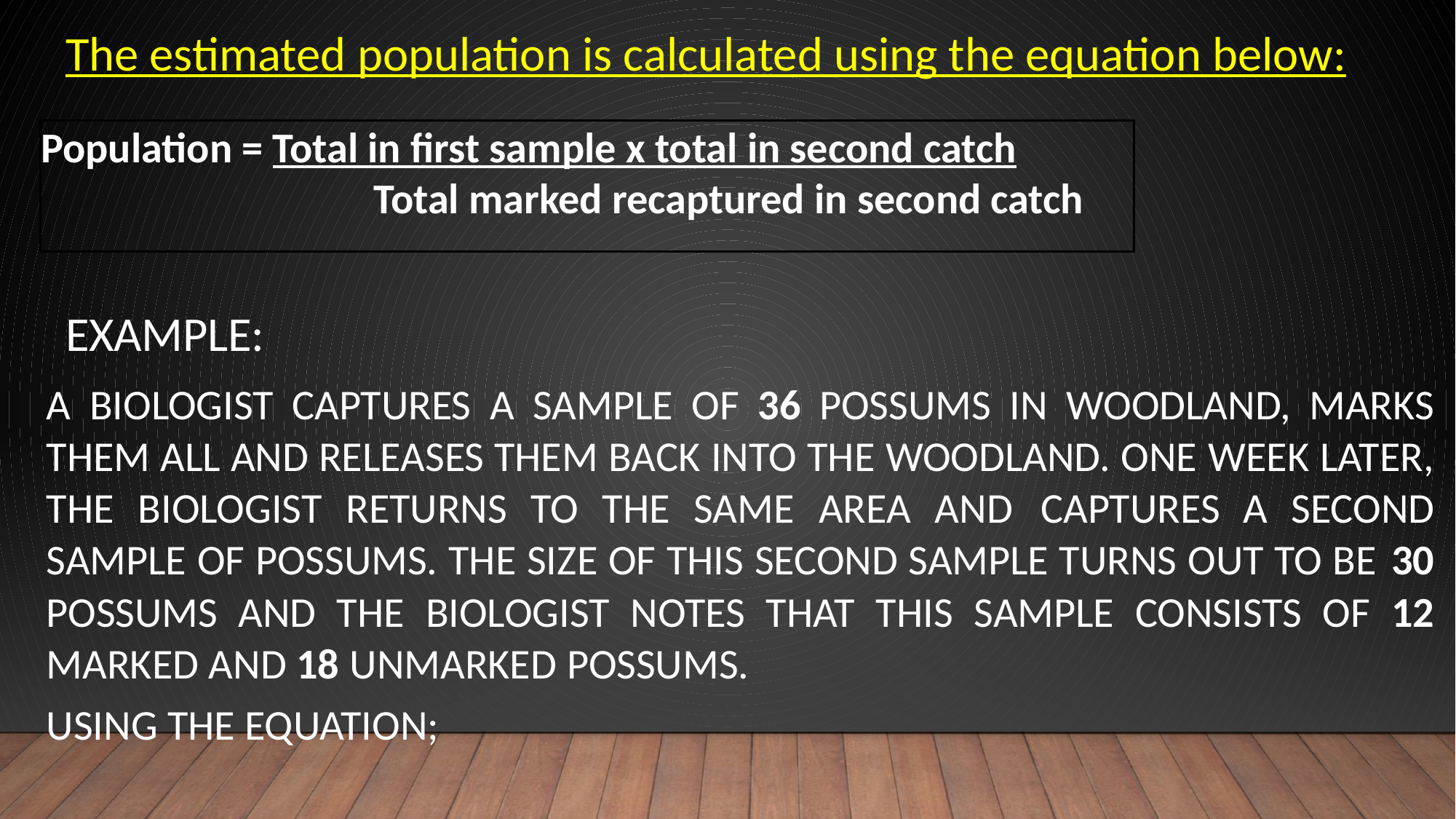

The estimated population is calculated using the equation below:

EXAMPLE:
A biologist captures a sample of 36 possums in woodland, marks them all and releases them back into the woodland. One week later, the biologist returns to the same area and captures a second sample of possums. The size of this second sample turns out to be 30 possums and the biologist notes that this sample consists of 12 marked and 18 unmarked possums.
Using the equation;

Population = Total in first sample x total in second catch                                       Total marked recaptured in second catch